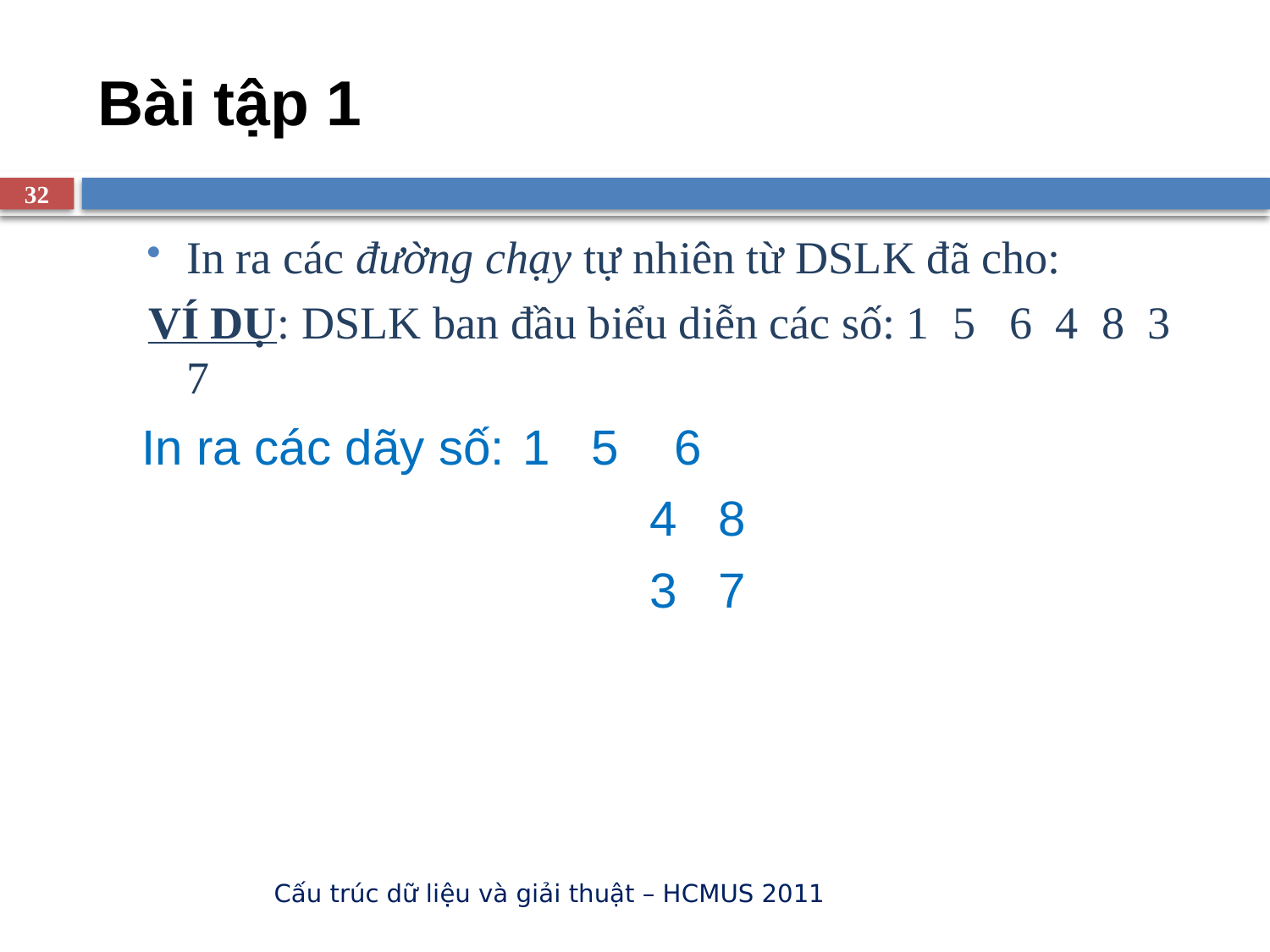

# Bài tập 1
32
In ra các đường chạy tự nhiên từ DSLK đã cho:
VÍ DỤ: DSLK ban đầu biểu diễn các số: 1  5   6  4  8  3  7
	In ra các dãy số: 	1   5    6
					4   8
					3   7

Cấu trúc dữ liệu và giải thuật – HCMUS 2011